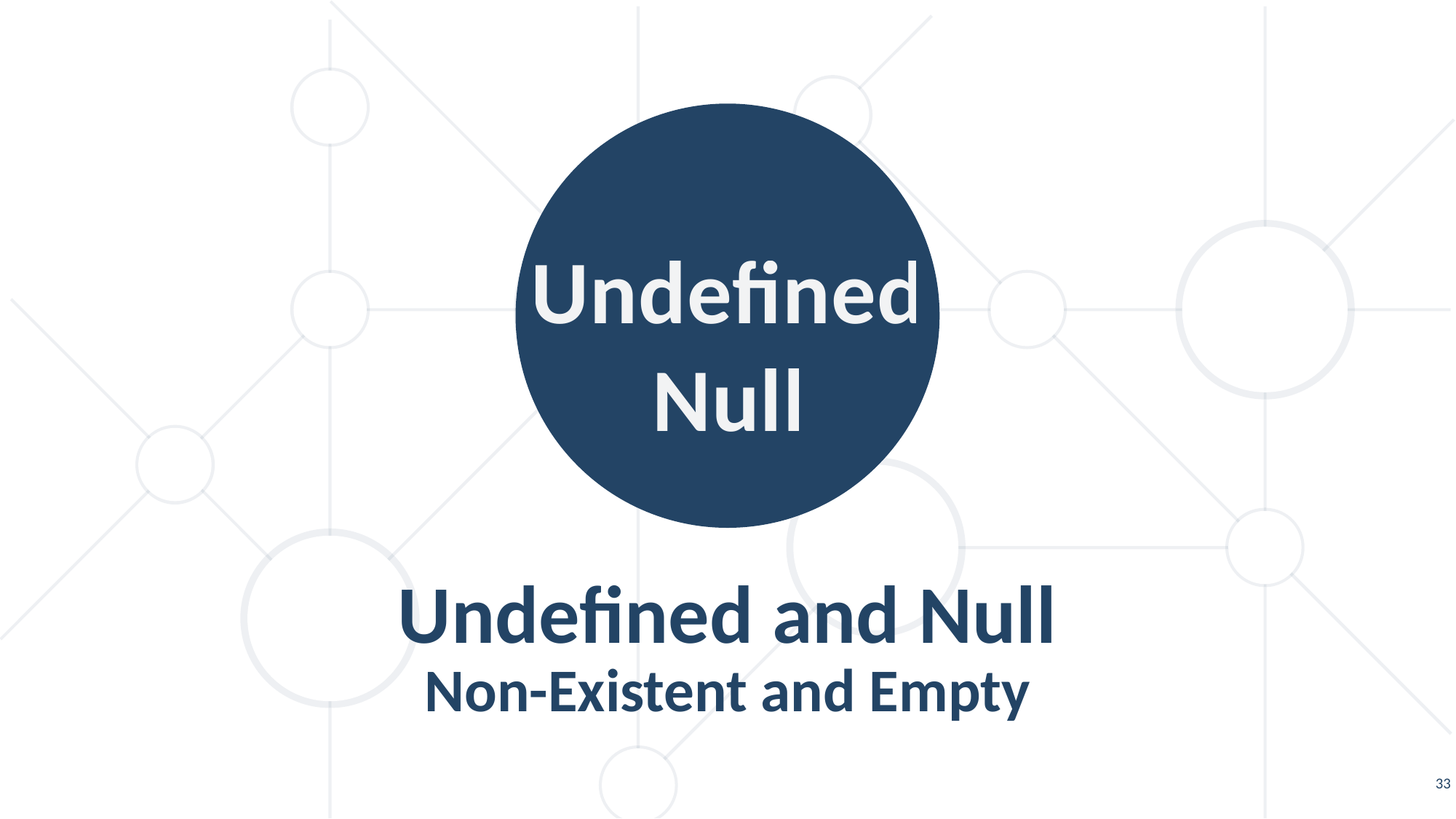

Undefined
Null
Undefined and Null
Non-Existent and Empty
33